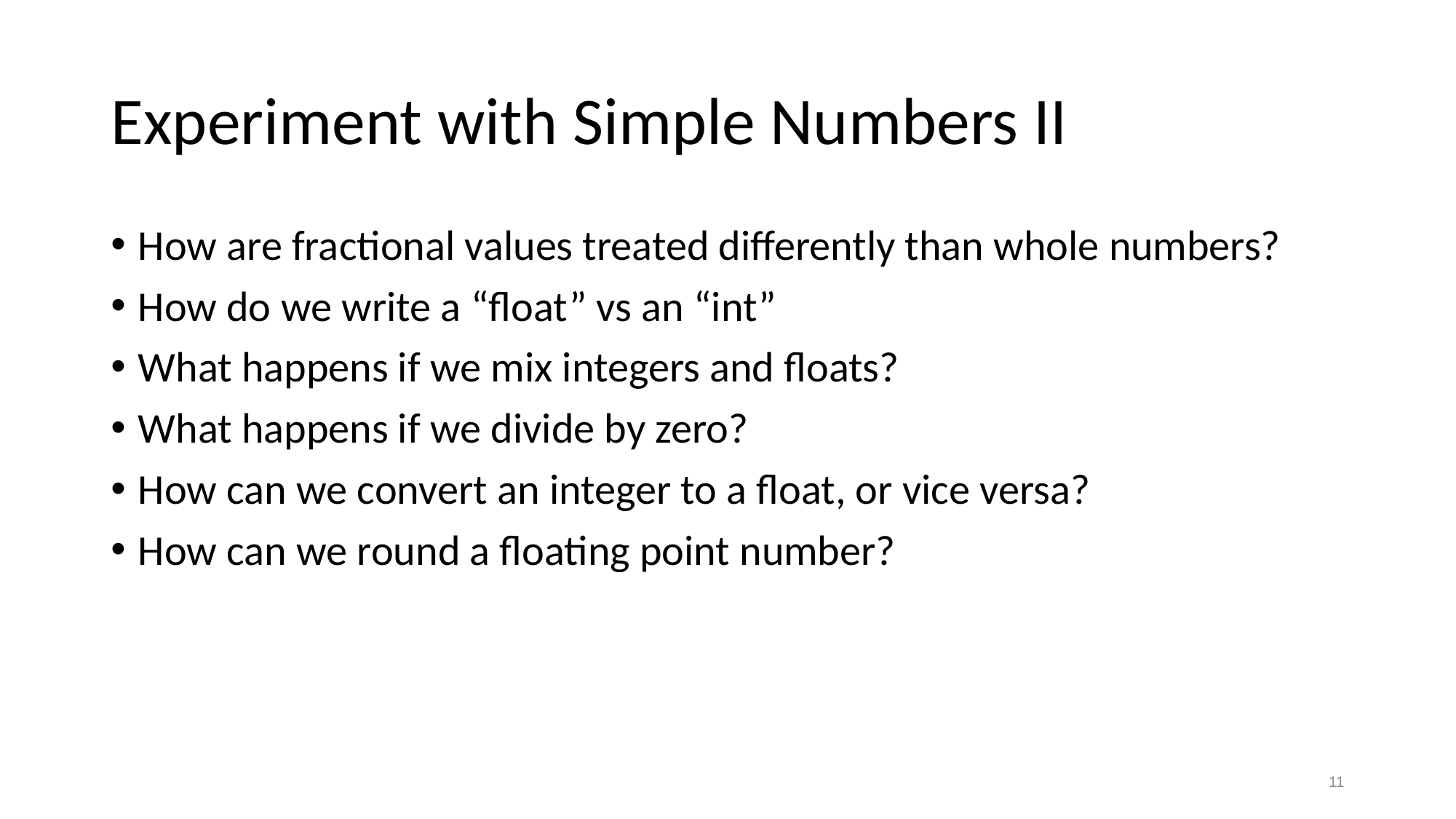

# Experiment with Simple Numbers II
How are fractional values treated differently than whole numbers?
How do we write a “float” vs an “int”
What happens if we mix integers and floats?
What happens if we divide by zero?
How can we convert an integer to a float, or vice versa?
How can we round a floating point number?

11